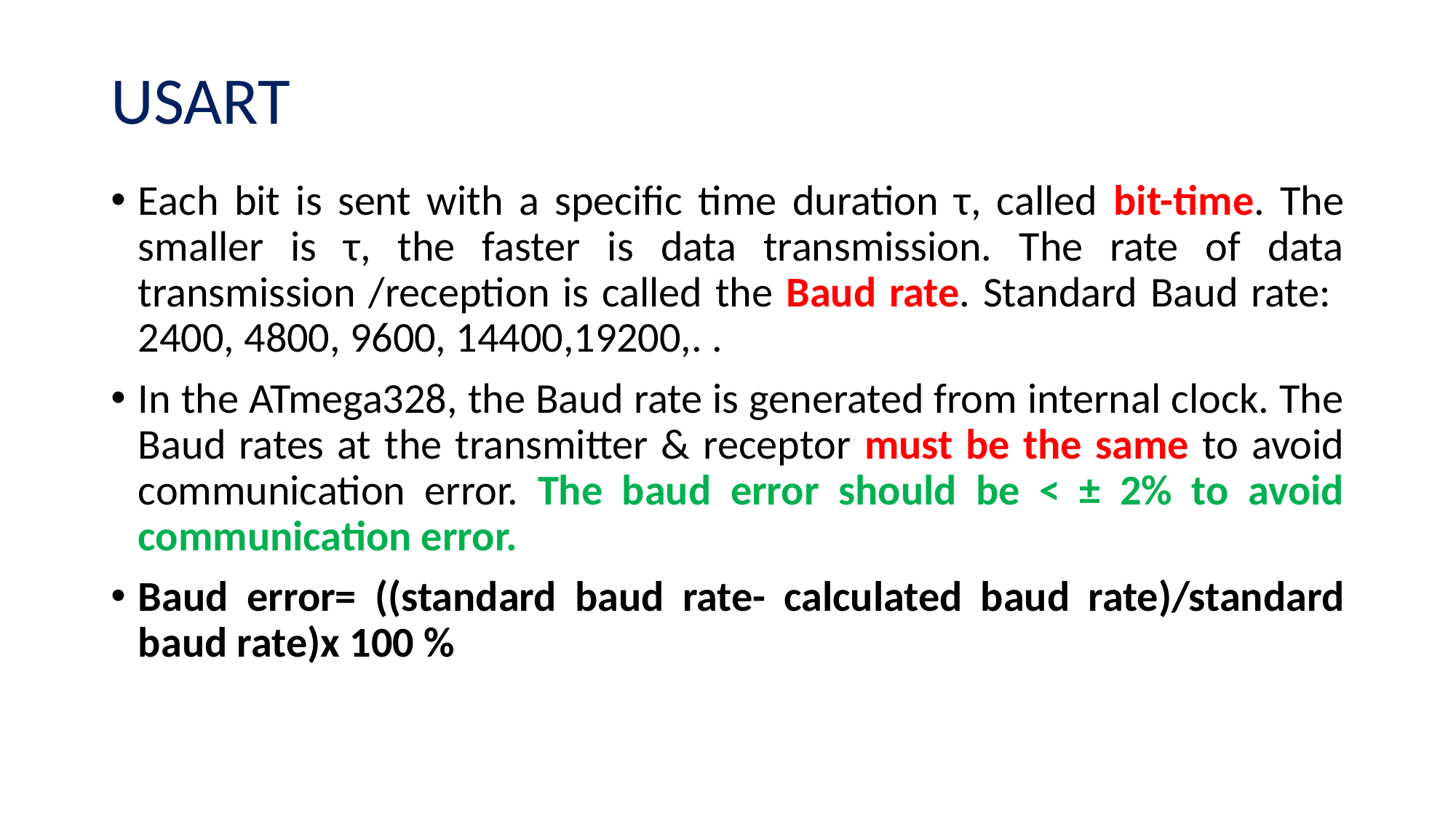

# USART
Each bit is sent with a specific time duration τ, called bit-time. The smaller is τ, the faster is data transmission. The rate of data transmission /reception is called the Baud rate. Standard Baud rate:  2400, 4800, 9600, 14400,19200,. .
In the ATmega328, the Baud rate is generated from internal clock. The Baud rates at the transmitter & receptor must be the same to avoid communication error. The baud error should be < ± 2% to avoid communication error.
Baud error= ((standard baud rate- calculated baud rate)/standard baud rate)x 100 %